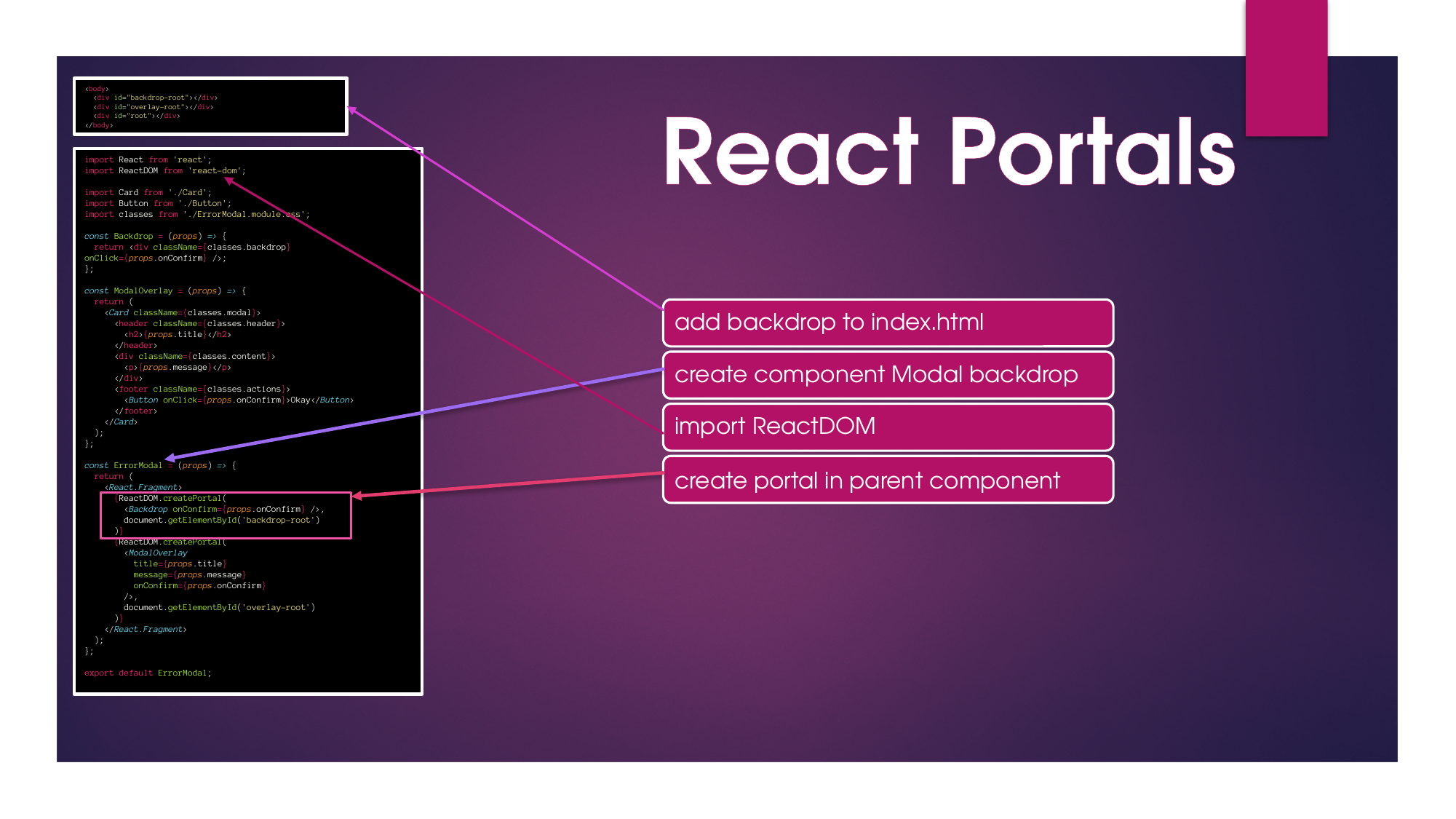

<body>
  <div id="backdrop-root"></div>
  <div id="overlay-root"></div>
  <div id="root"></div>
</body>
React Portals
import React from 'react';
import ReactDOM from 'react-dom';
import Card from './Card';
import Button from './Button';
import classes from './ErrorModal.module.css';
const Backdrop = (props) => {
  return <div className={classes.backdrop} onClick={props.onConfirm} />;
};
const ModalOverlay = (props) => {
  return (
    <Card className={classes.modal}>
      <header className={classes.header}>
        <h2>{props.title}</h2>
      </header>
      <div className={classes.content}>
        <p>{props.message}</p>
      </div>
      <footer className={classes.actions}>
        <Button onClick={props.onConfirm}>Okay</Button>
      </footer>
    </Card>
  );
};
const ErrorModal = (props) => {
  return (
    <React.Fragment>
      {ReactDOM.createPortal(
        <Backdrop onConfirm={props.onConfirm} />,
        document.getElementById('backdrop-root')
      )}
      {ReactDOM.createPortal(
        <ModalOverlay
          title={props.title}
          message={props.message}
          onConfirm={props.onConfirm}
        />,
        document.getElementById('overlay-root')
      )}
    </React.Fragment>
  );
};
export default ErrorModal;

add backdrop to index.html
create component Modal backdrop
import ReactDOM
create portal in parent component